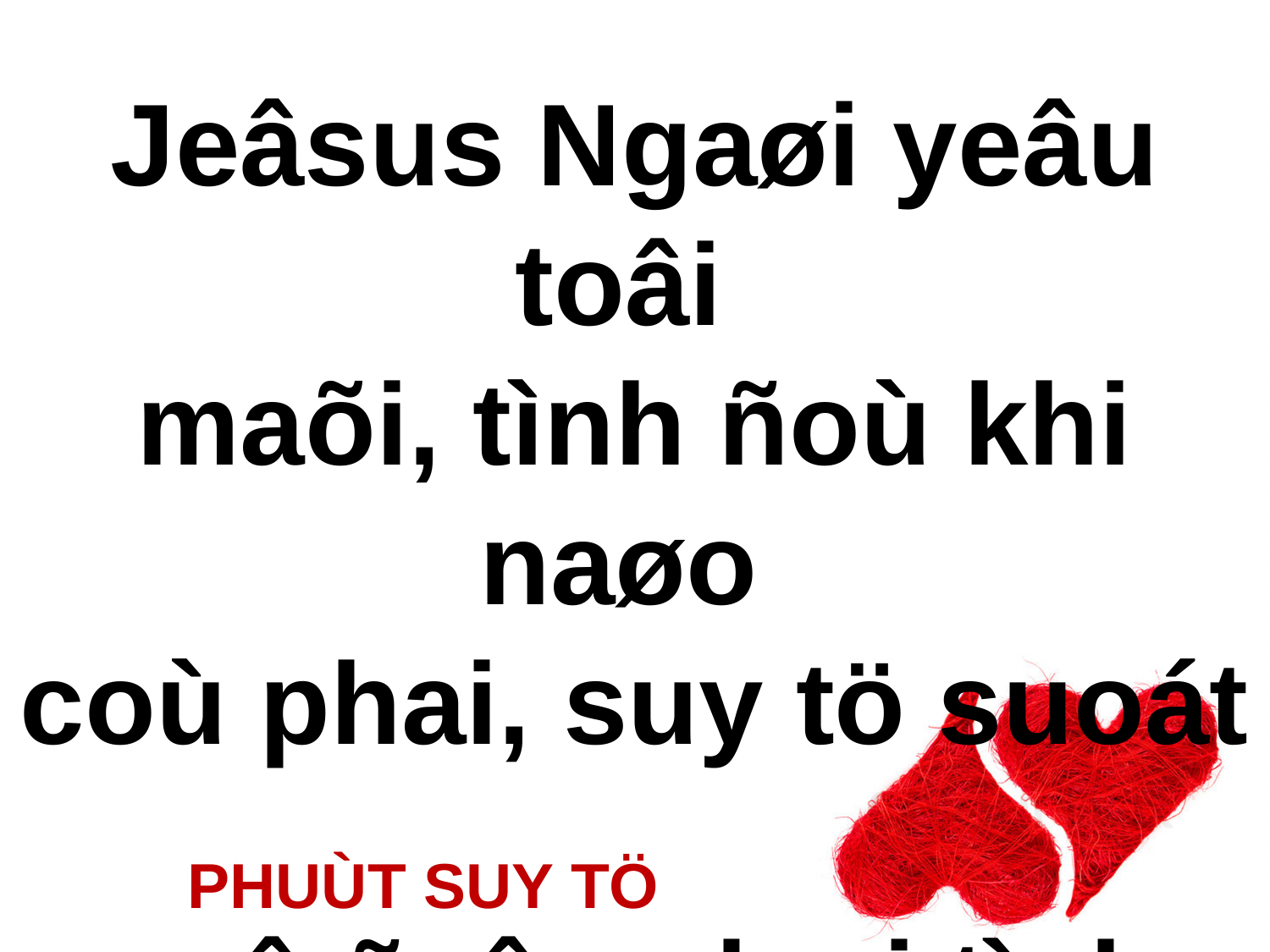

Jeâsus Ngaøi yeâu toâi
maõi, tình ñoù khi naøo
coù phai, suy tö suoát
caû ñeâm daøi tình yeâu Chuùa toâi.
PHUÙT SUY TÖ